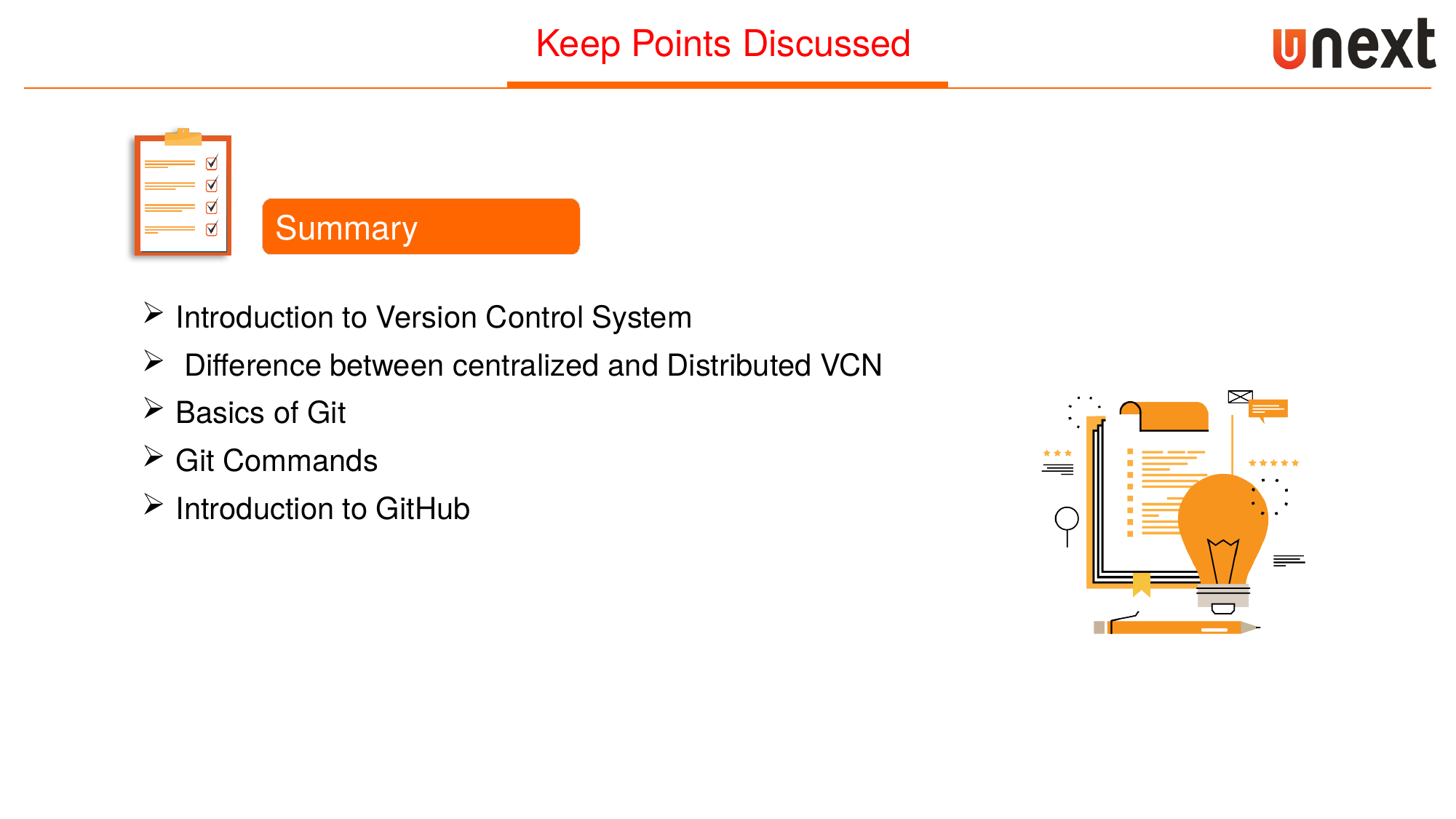

Keep Points Discussed
Introduction to Version Control System
 Difference between centralized and Distributed VCN
Basics of Git
Git Commands
Introduction to GitHub